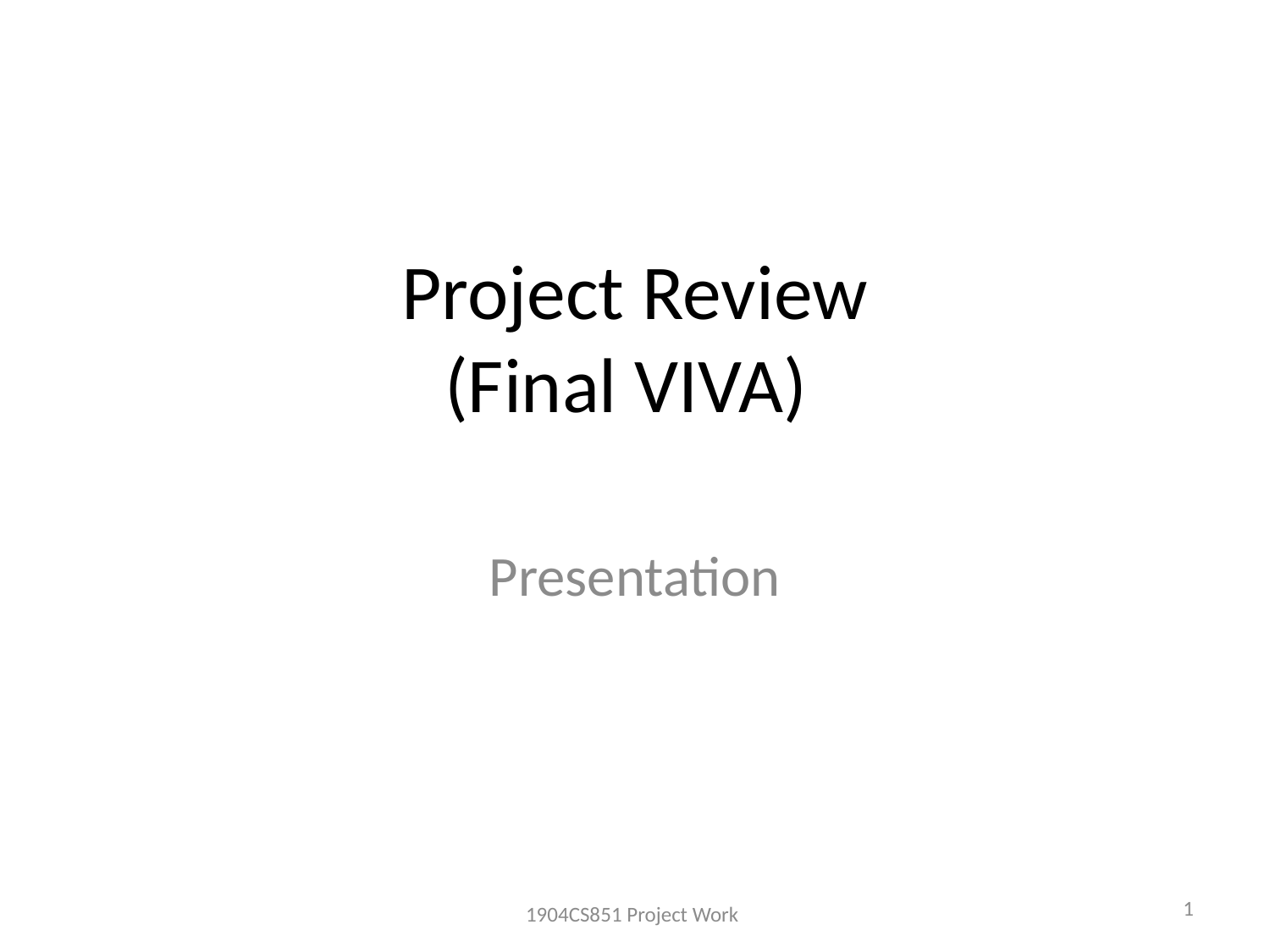

# Project Review (Final VIVA)
Presentation
1
1904CS851 Project Work